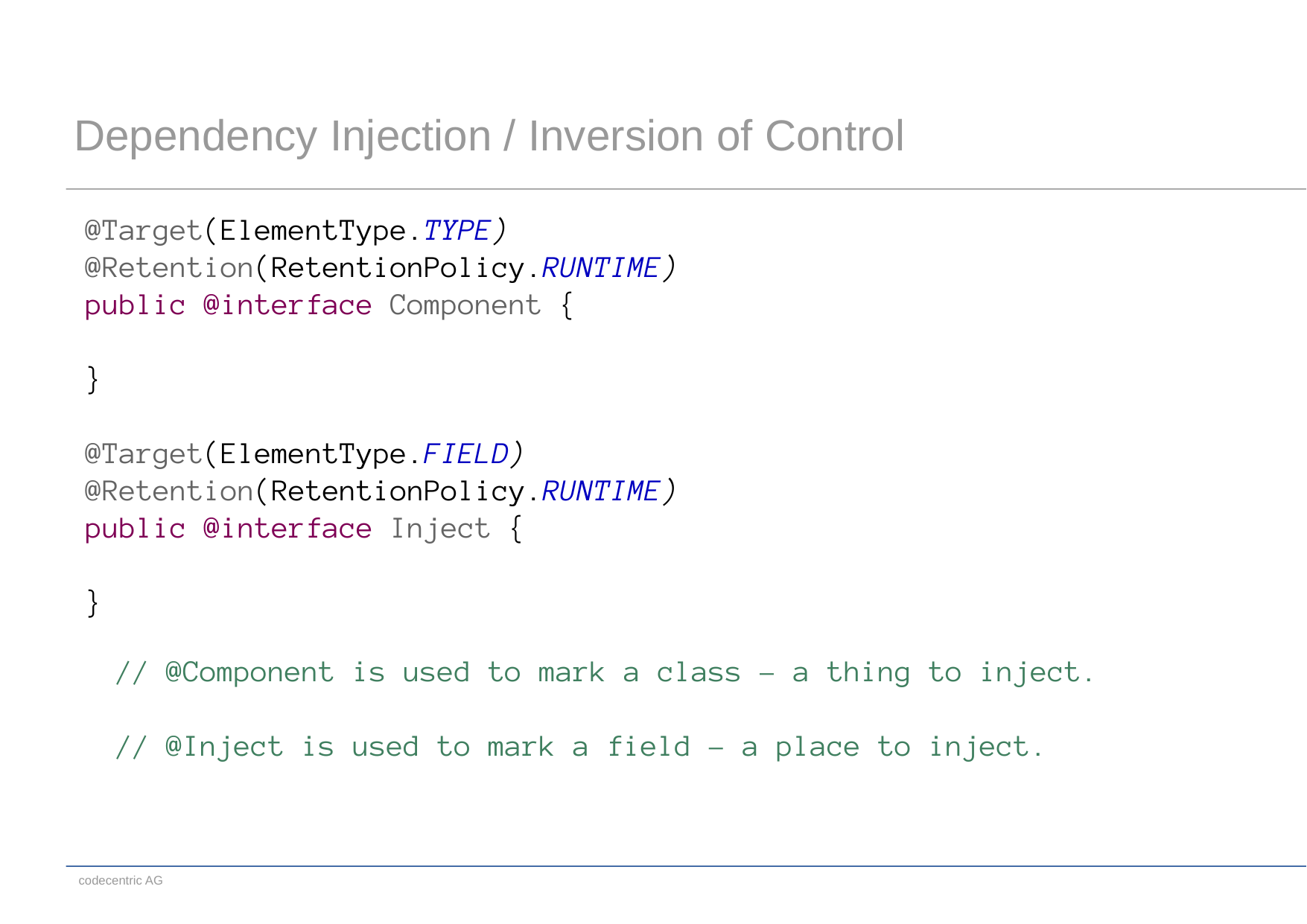

# Dependency Injection / Inversion of Control
@Target(ElementType.TYPE)
@Retention(RetentionPolicy.RUNTIME)
public @interface Component {

}

@Target(ElementType.FIELD)
@Retention(RetentionPolicy.RUNTIME)
public @interface Inject {

}
// @Component is used to mark a class – a thing to inject.

// @Inject is used to mark a field – a place to inject.